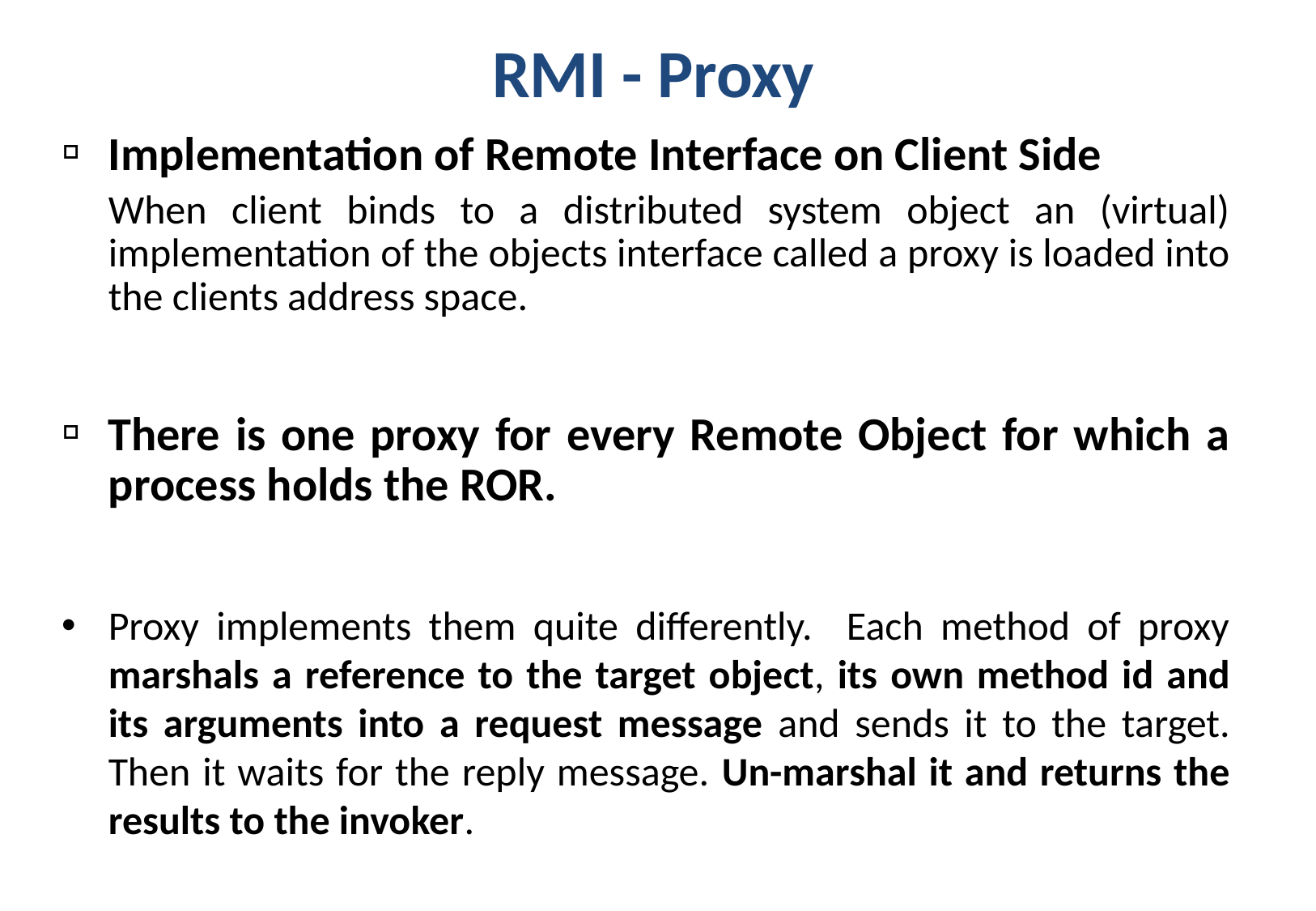

# RMI - Proxy
Implementation of Remote Interface on Client Side
	When client binds to a distributed system object an (virtual) implementation of the objects interface called a proxy is loaded into the clients address space.

There is one proxy for every Remote Object for which a process holds the ROR.

Proxy implements them quite differently.  Each method of proxy marshals a reference to the target object, its own method id and its arguments into a request message and sends it to the target. Then it waits for the reply message. Un-marshal it and returns the results to the invoker.